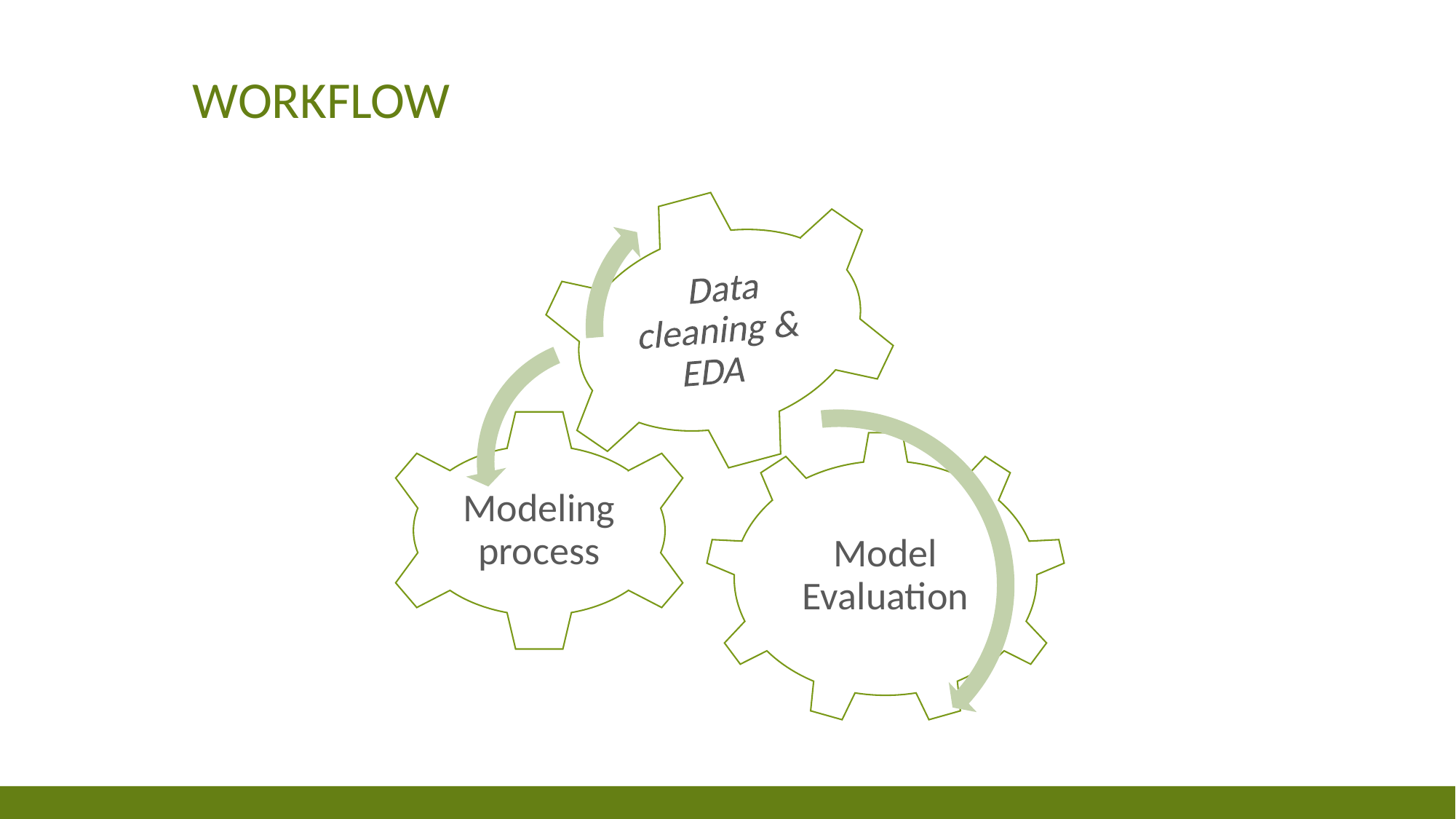

# WORKFLOW
Model Evaluation
Modeling process
Data cleaning & EDA